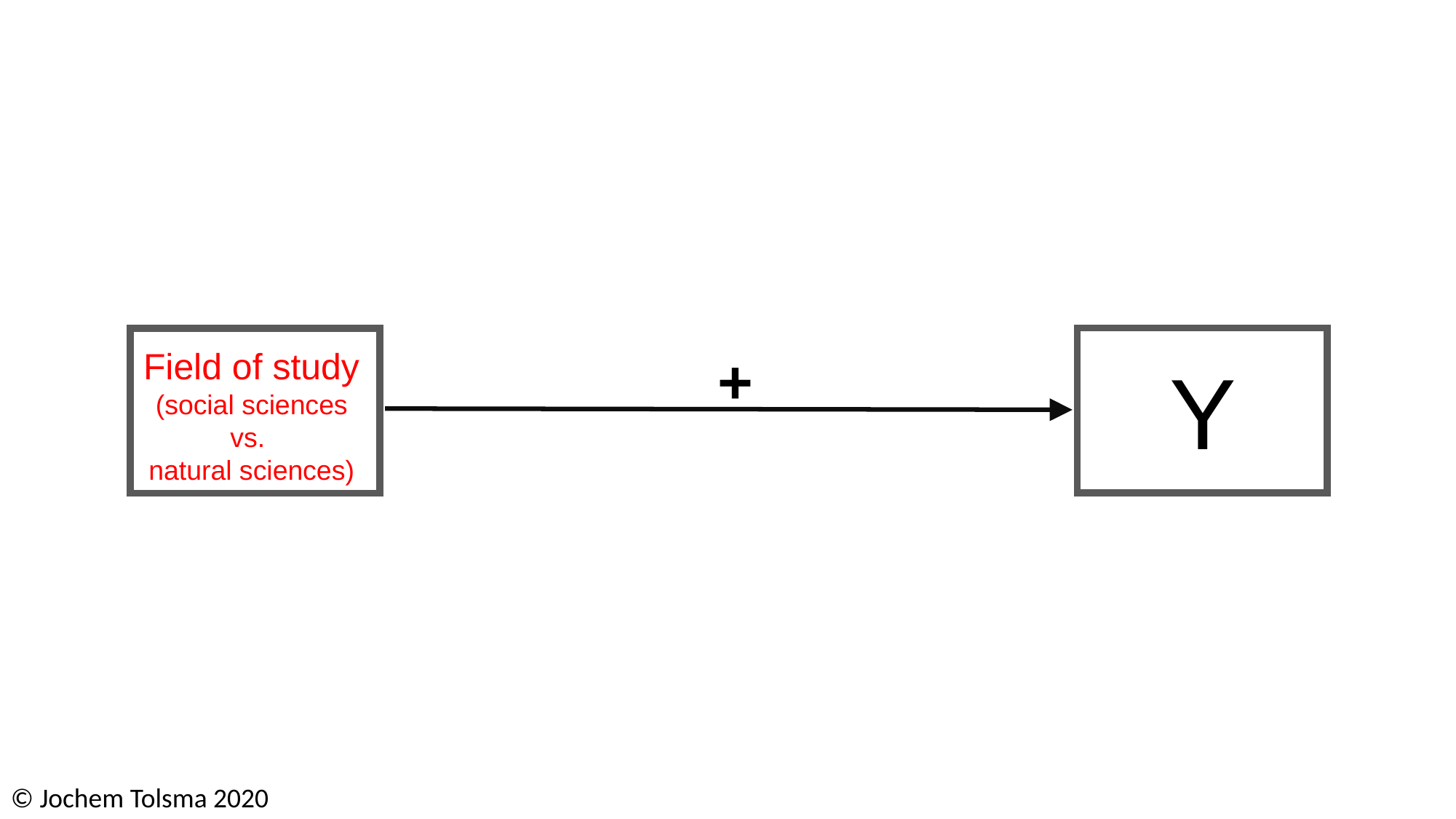

Field of study
(social sciences vs.
natural sciences)
+
Y
© Jochem Tolsma 2020